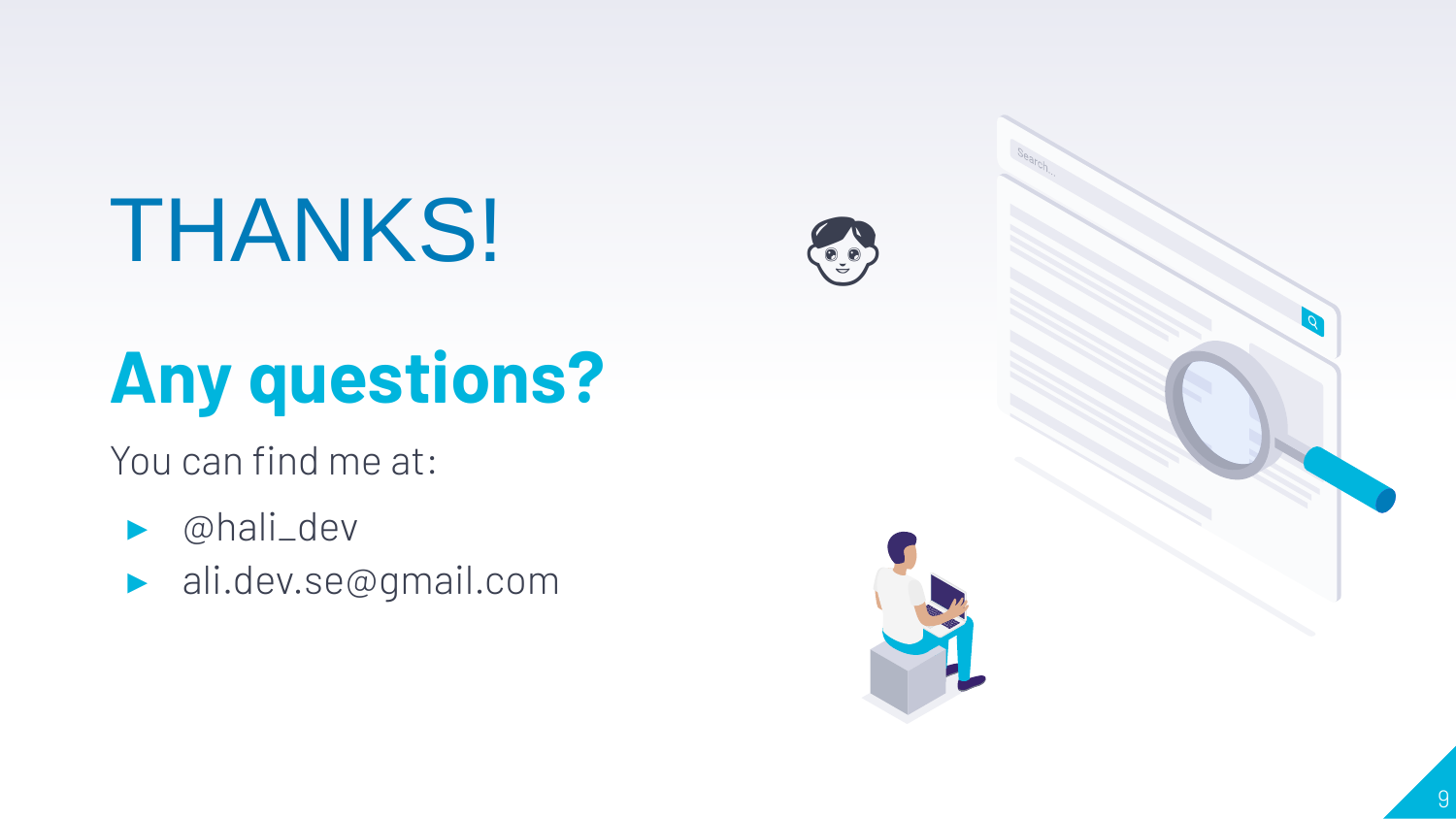

👦
THANKS!
Any questions?
You can find me at:
@hali_dev
ali.dev.se@gmail.com
9